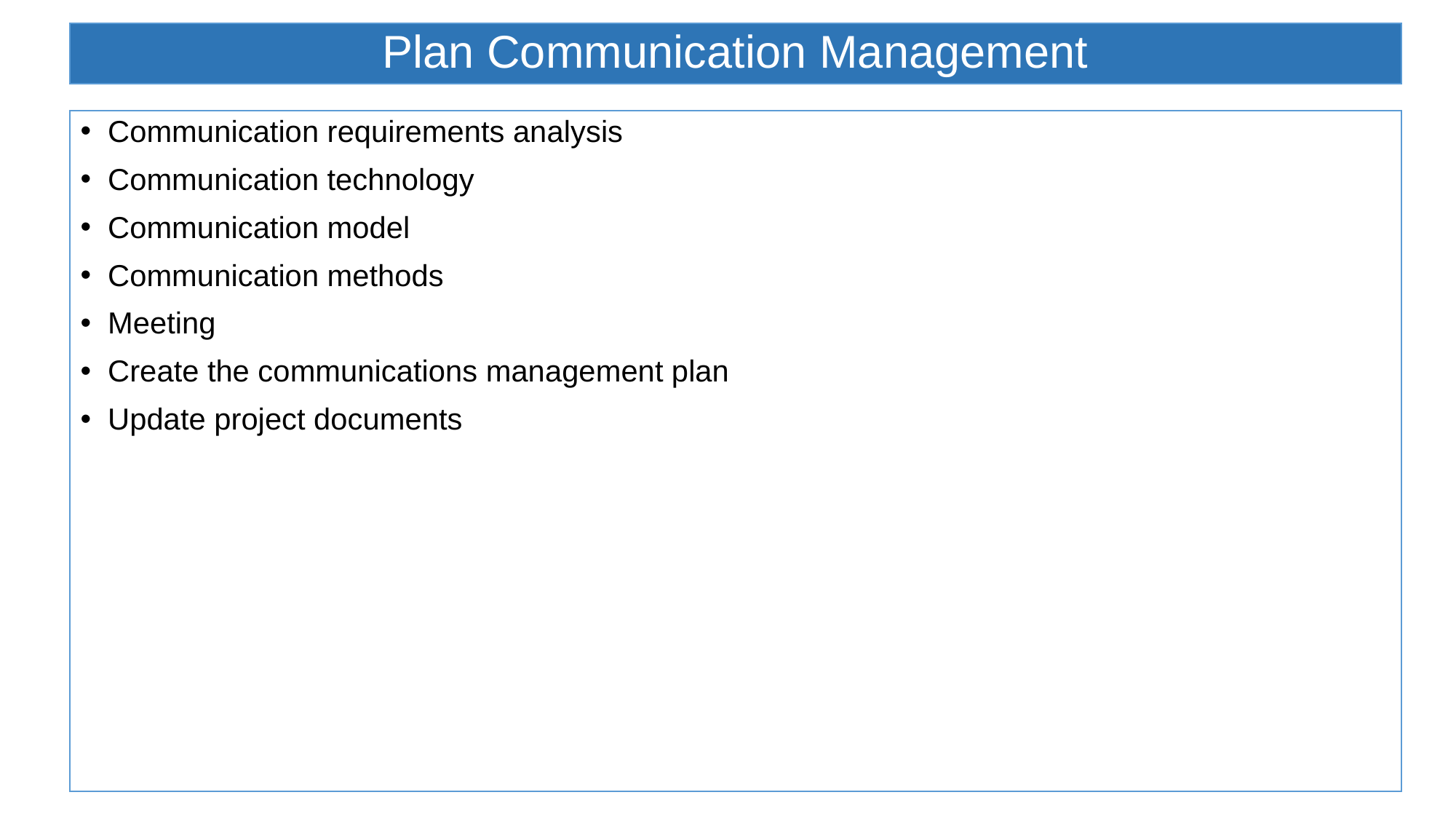

# Plan Communication Management
Communication requirements analysis
Communication technology
Communication model
Communication methods
Meeting
Create the communications management plan
Update project documents